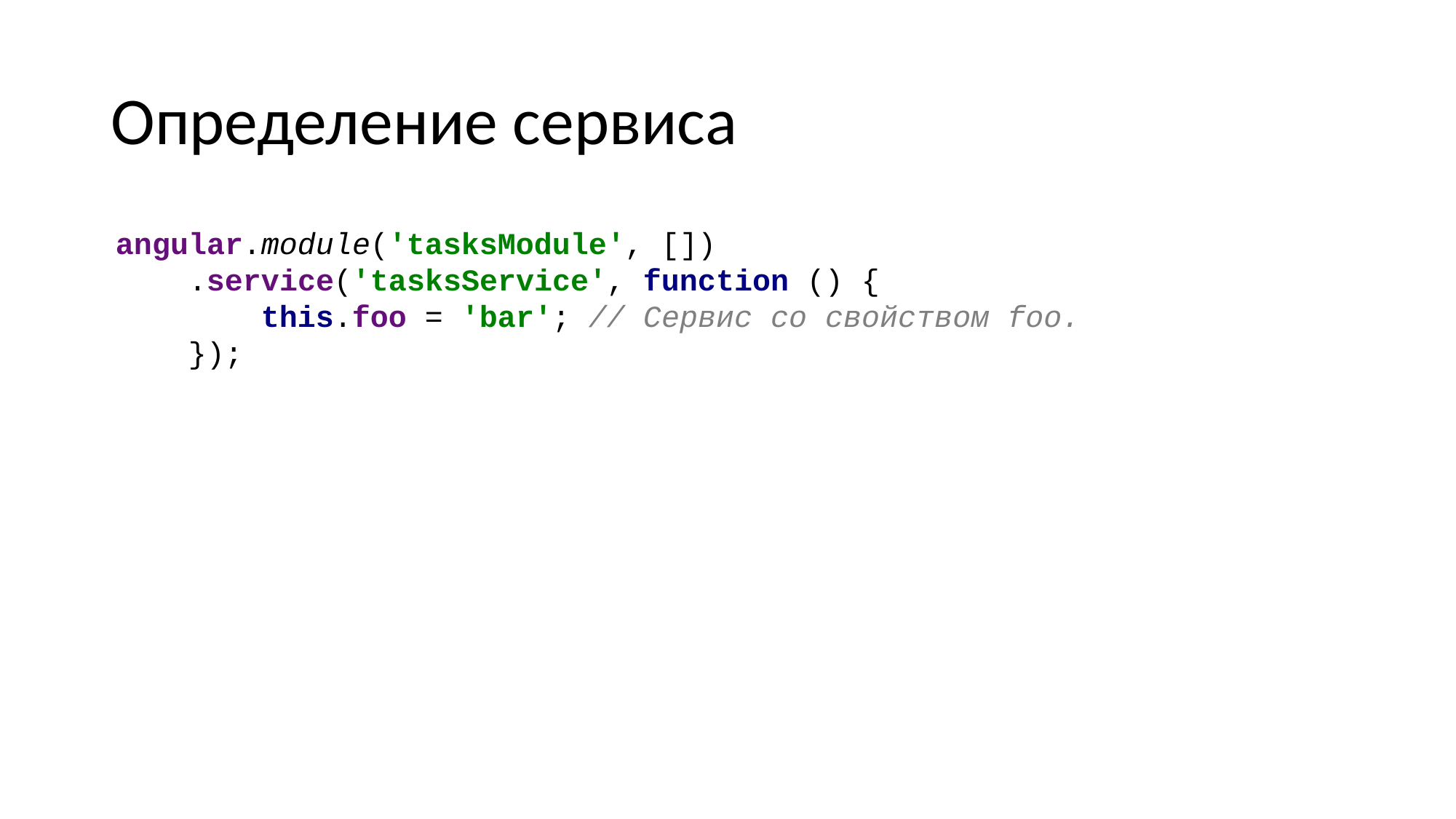

# Определение сервиса

angular.module('tasksModule', [])
    .service('tasksService', function () {
        this.foo = 'bar'; // Сервис со свойством foo.
    });